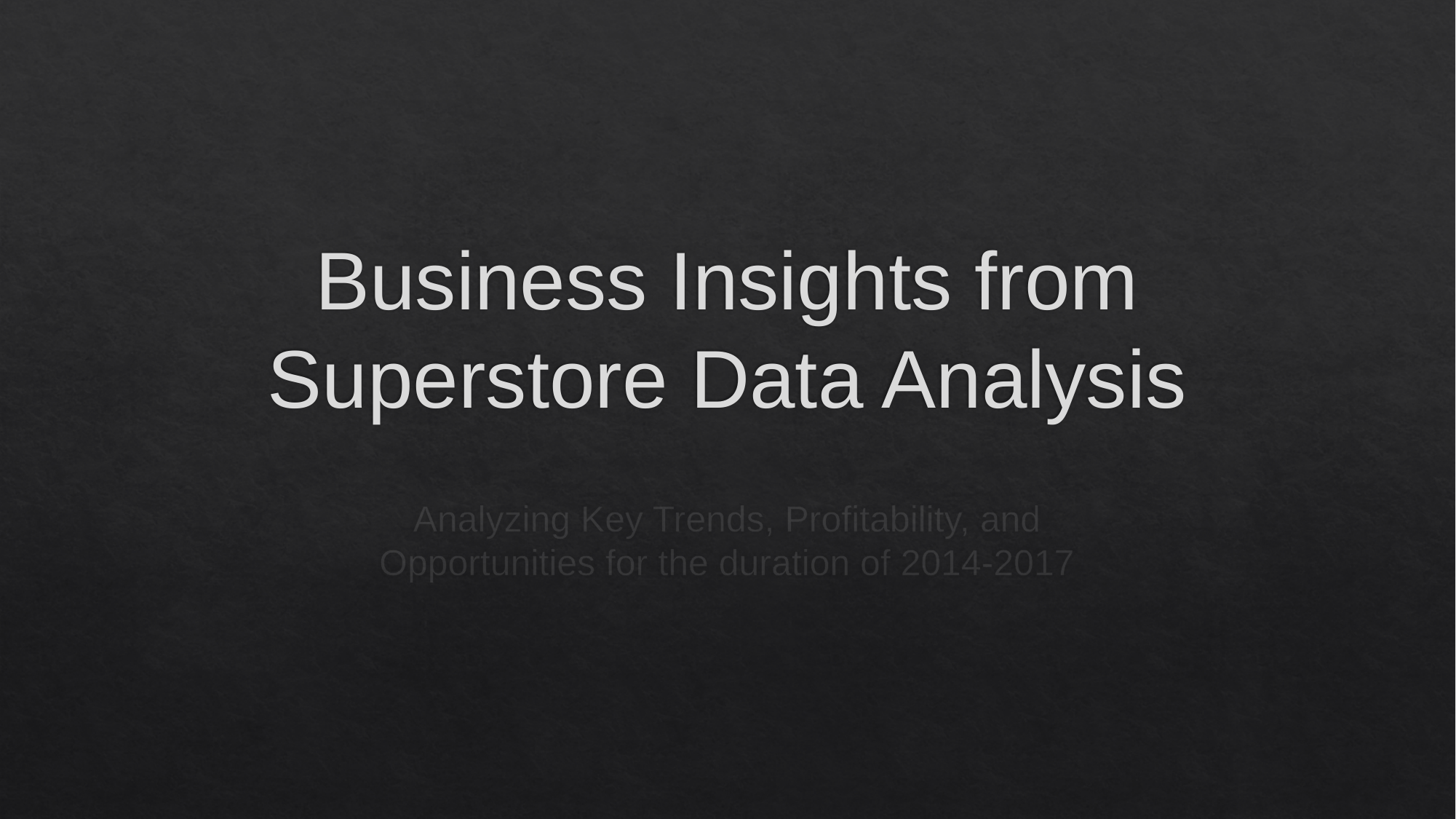

# Business Insights from Superstore Data Analysis

Analyzing Key Trends, Profitability, and Opportunities for the duration of 2014-2017